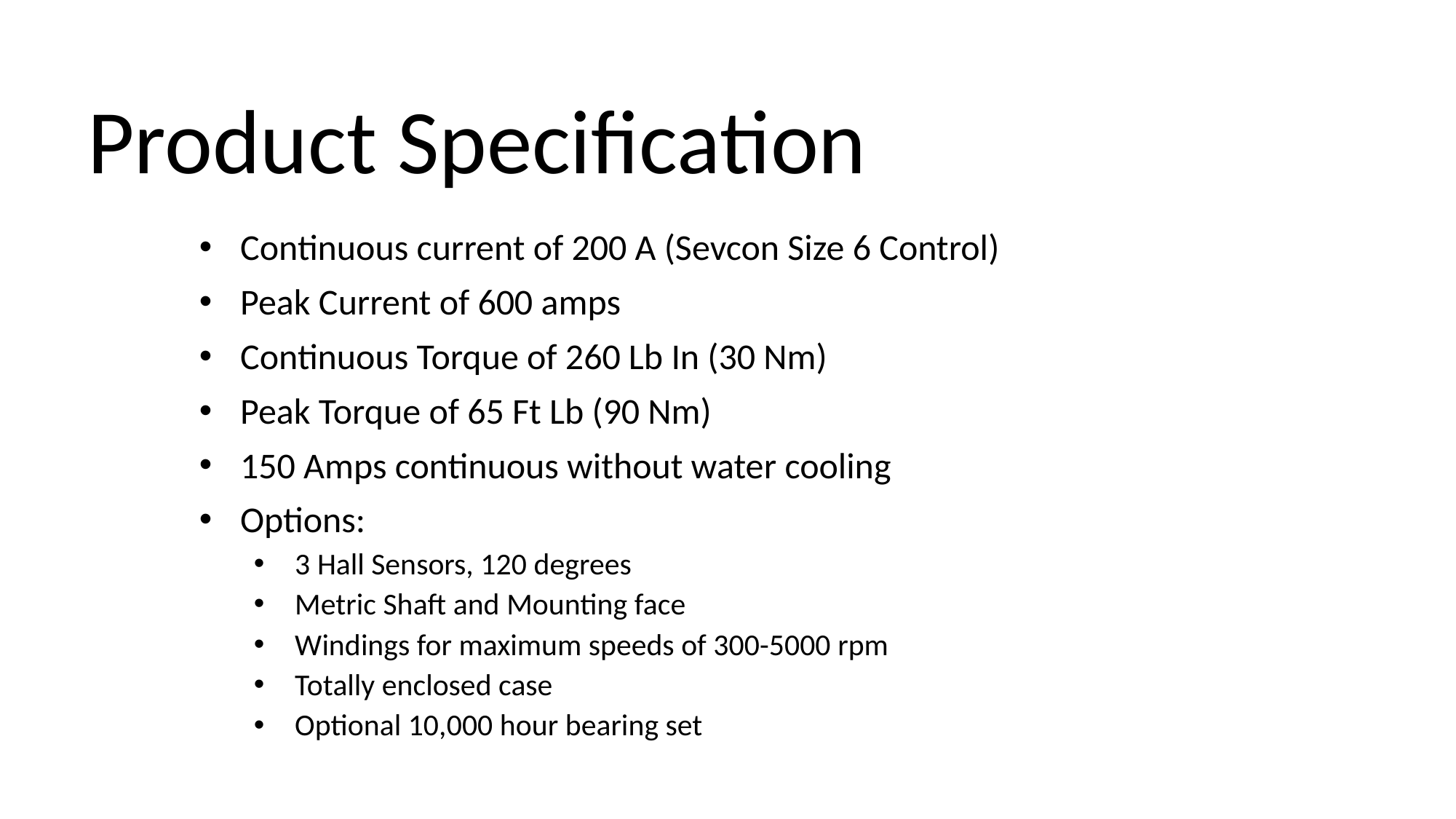

# Product Specification
Continuous current of 200 A (Sevcon Size 6 Control)
Peak Current of 600 amps
Continuous Torque of 260 Lb In (30 Nm)
Peak Torque of 65 Ft Lb (90 Nm)
150 Amps continuous without water cooling
Options:
3 Hall Sensors, 120 degrees
Metric Shaft and Mounting face
Windings for maximum speeds of 300-5000 rpm
Totally enclosed case
Optional 10,000 hour bearing set